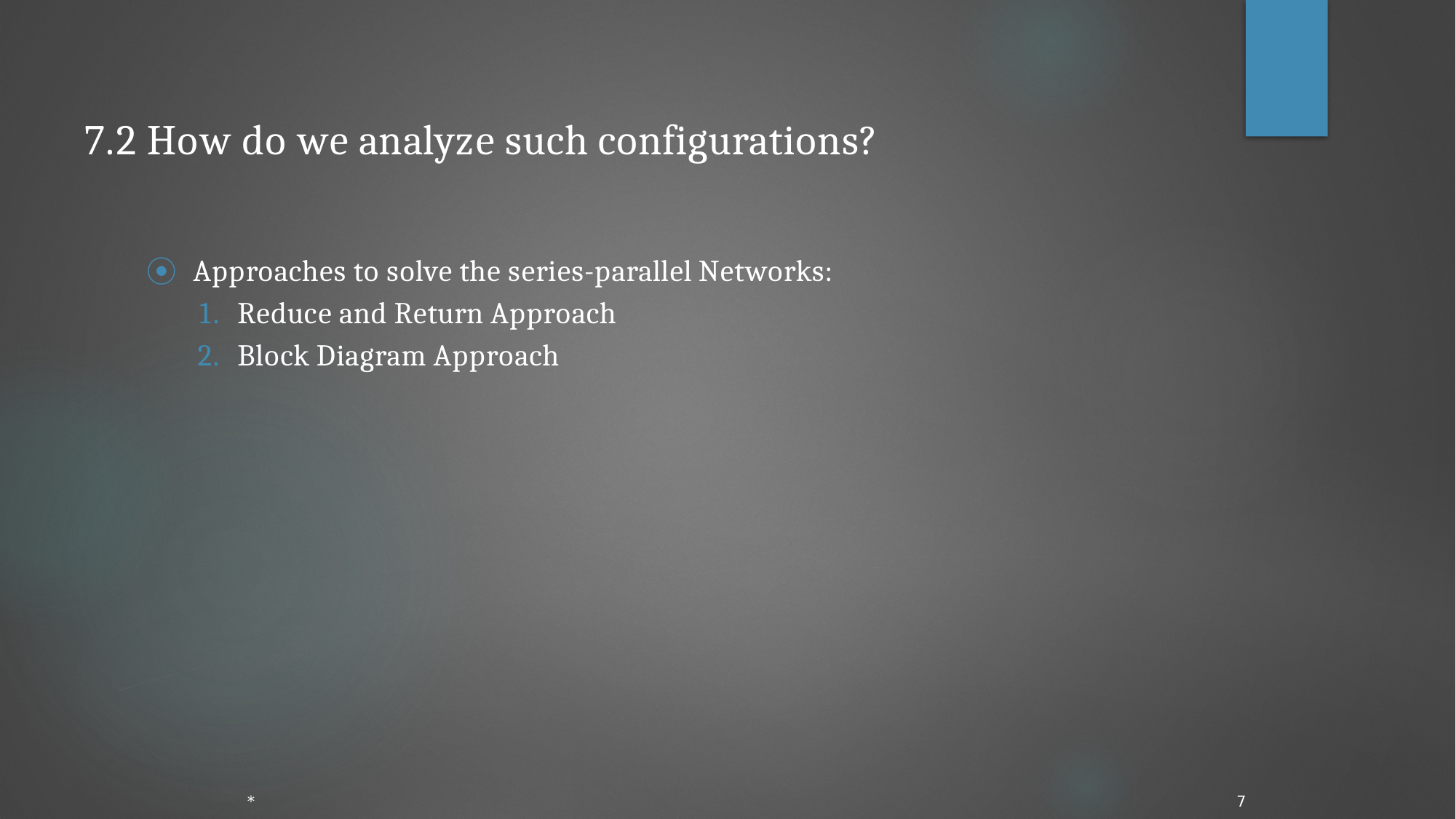

# 7.2 How do we analyze such configurations?
Approaches to solve the series-parallel Networks:
Reduce and Return Approach
Block Diagram Approach

*
7